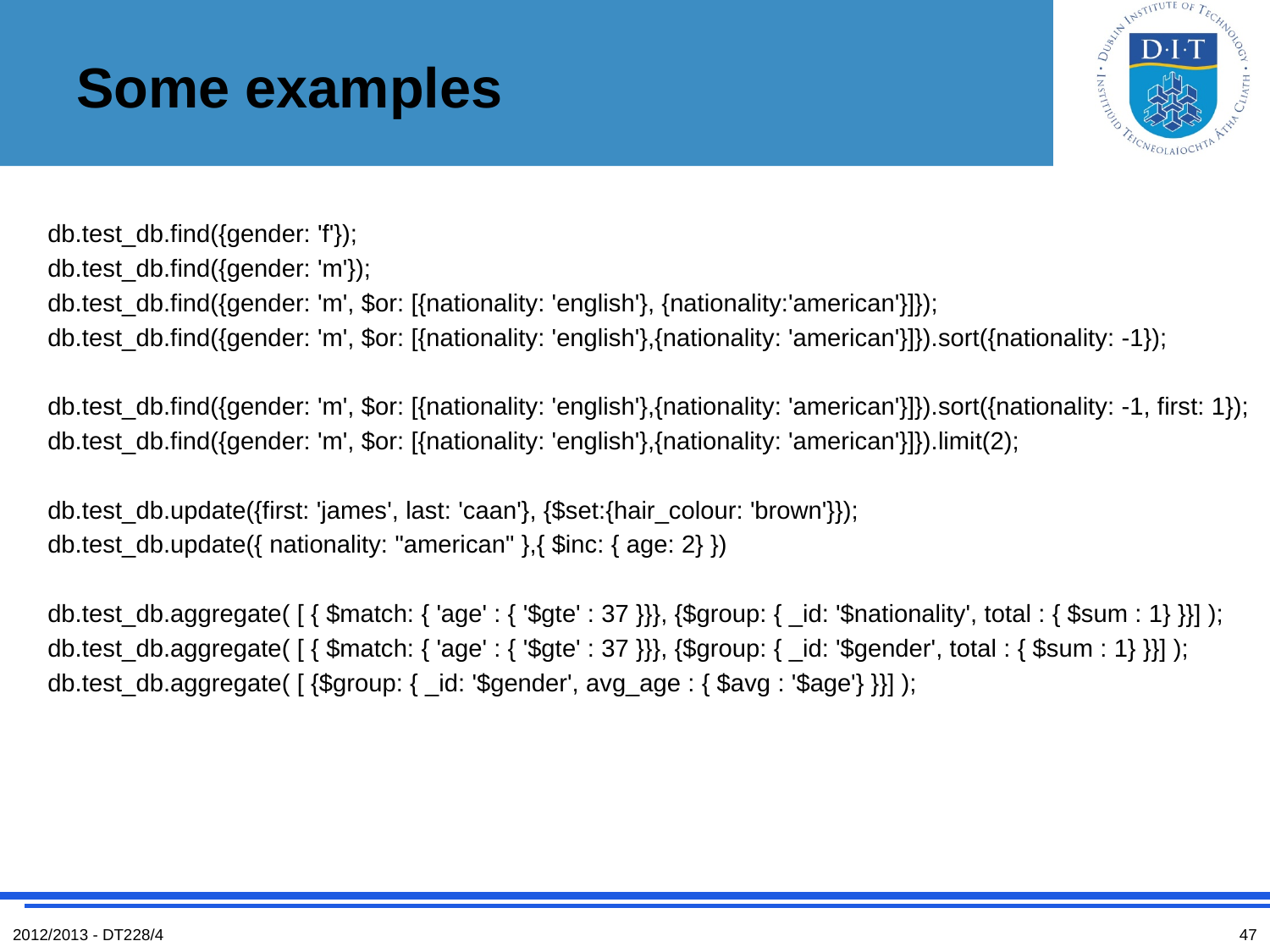

# Some examples
db.test_db.find({gender: 'f'});
db.test_db.find({gender: 'm'});
db.test_db.find({gender: 'm', $or: [{nationality: 'english'}, {nationality:'american'}]});
db.test_db.find({gender: 'm', $or: [{nationality: 'english'},{nationality: 'american'}]}).sort({nationality: -1});

db.test_db.find({gender: 'm', $or: [{nationality: 'english'},{nationality: 'american'}]}).sort({nationality: -1, first: 1});
db.test_db.find({gender: 'm', $or: [{nationality: 'english'},{nationality: 'american'}]}).limit(2);

db.test_db.update({first: 'james', last: 'caan'}, {$set:{hair_colour: 'brown'}});
db.test_db.update({ nationality: "american" },{ $inc: { age: 2} })

db.test_db.aggregate( [ { $match: { 'age' : { '$gte' : 37 }}}, {$group: { _id: '$nationality', total : { $sum : 1} }}] );
db.test_db.aggregate( [ { $match: { 'age' : { '$gte' : 37 }}}, {$group: { _id: '$gender', total : { $sum : 1} }}] );
db.test_db.aggregate( [ {$group: { _id: '$gender', avg_age : { $avg : '$age'} }}] );

2012/2013 - DT228/4
47